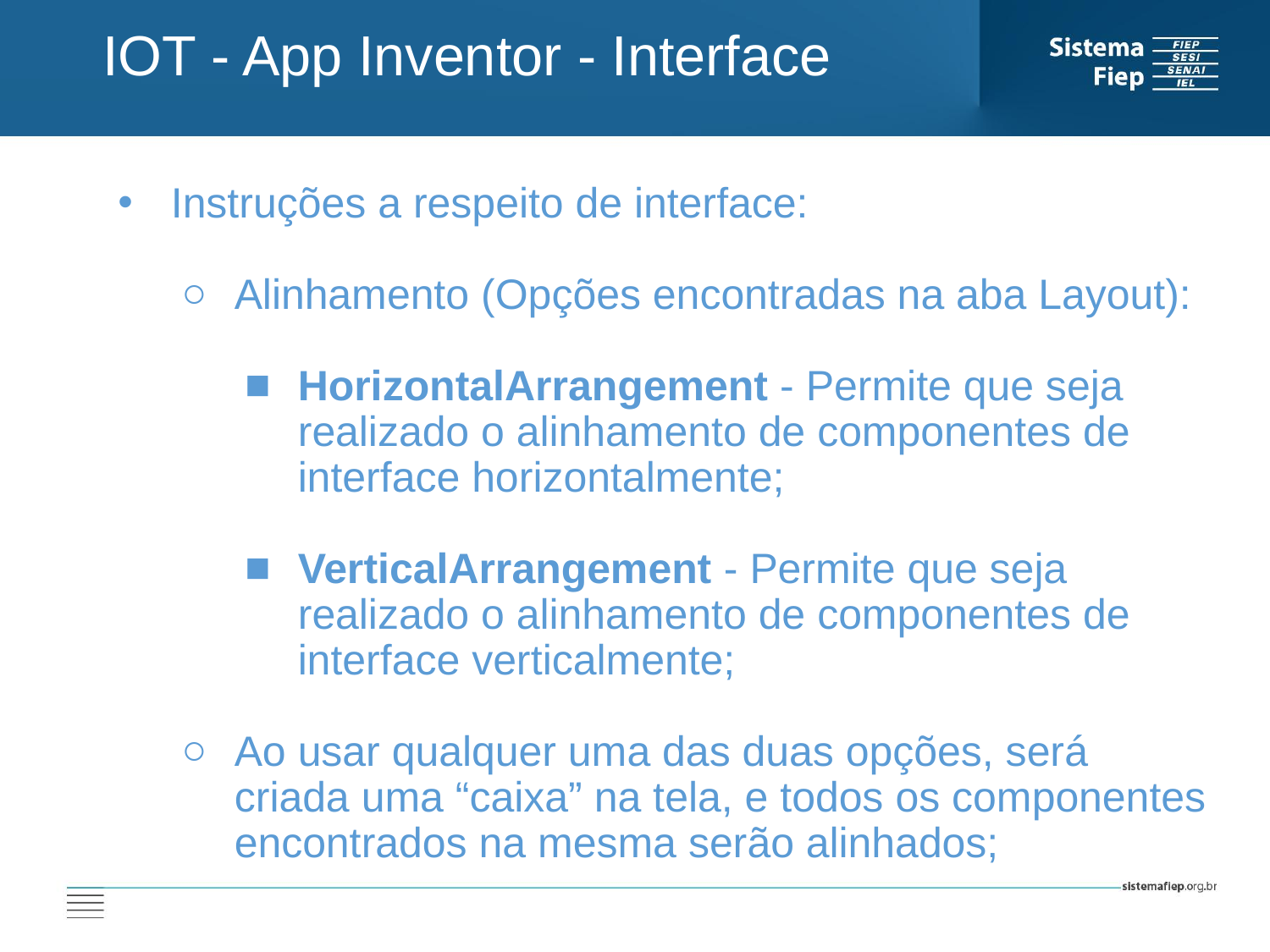

IOT - App Inventor - Interface

Instruções a respeito de interface:

Alinhamento (Opções encontradas na aba Layout):

HorizontalArrangement - Permite que seja realizado o alinhamento de componentes de interface horizontalmente;

VerticalArrangement - Permite que seja realizado o alinhamento de componentes de interface verticalmente;

Ao usar qualquer uma das duas opções, será criada uma “caixa” na tela, e todos os componentes encontrados na mesma serão alinhados;